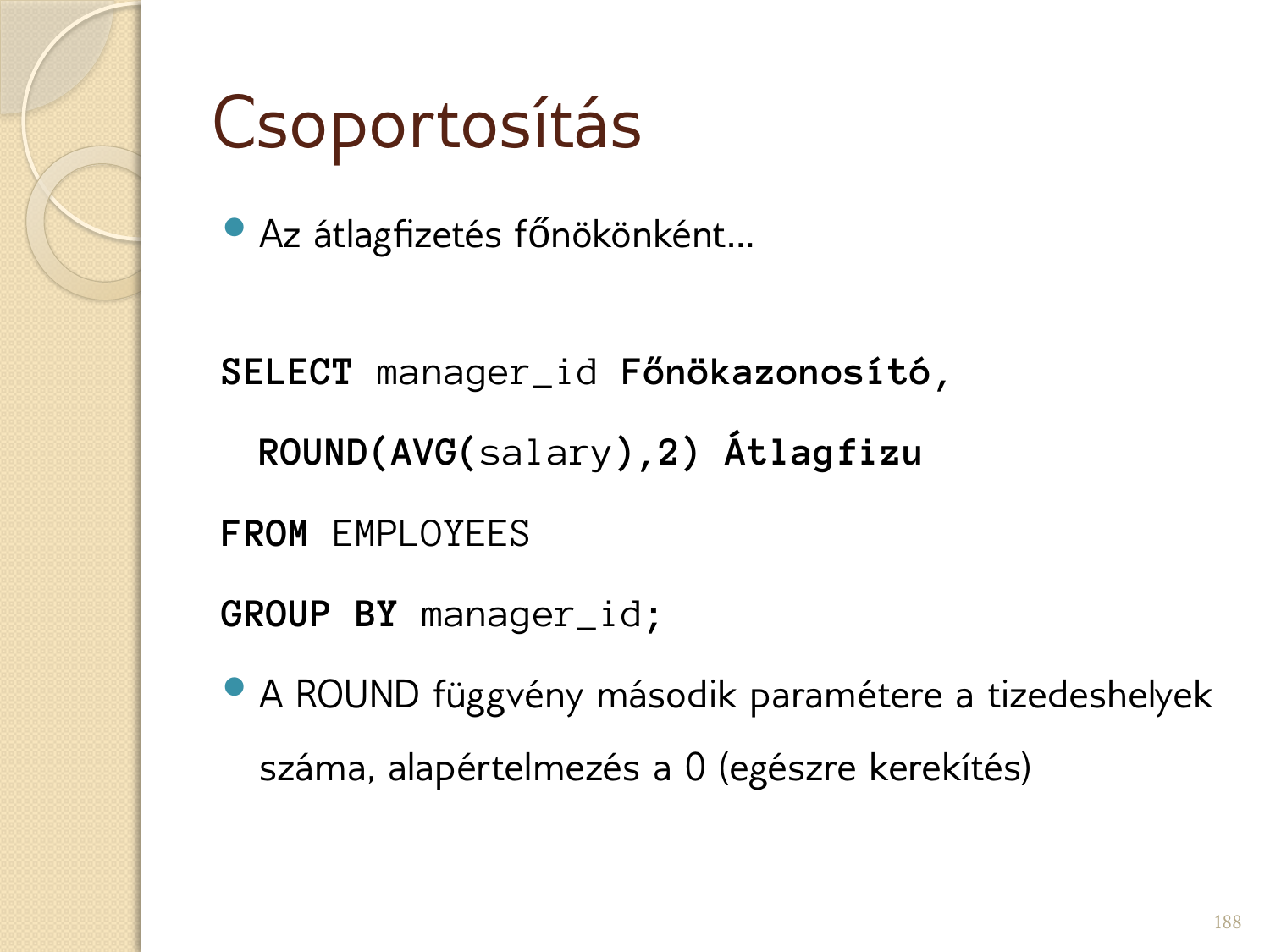

# Csoportosítás
Az átlagfizetés főnökönként…

SELECT manager_id Főnökazonosító,
		ROUND(AVG(salary),2) Átlagfizu
FROM EMPLOYEES
GROUP BY manager_id;
A ROUND függvény második paramétere a tizedeshelyek száma, alapértelmezés a 0 (egészre kerekítés)

188